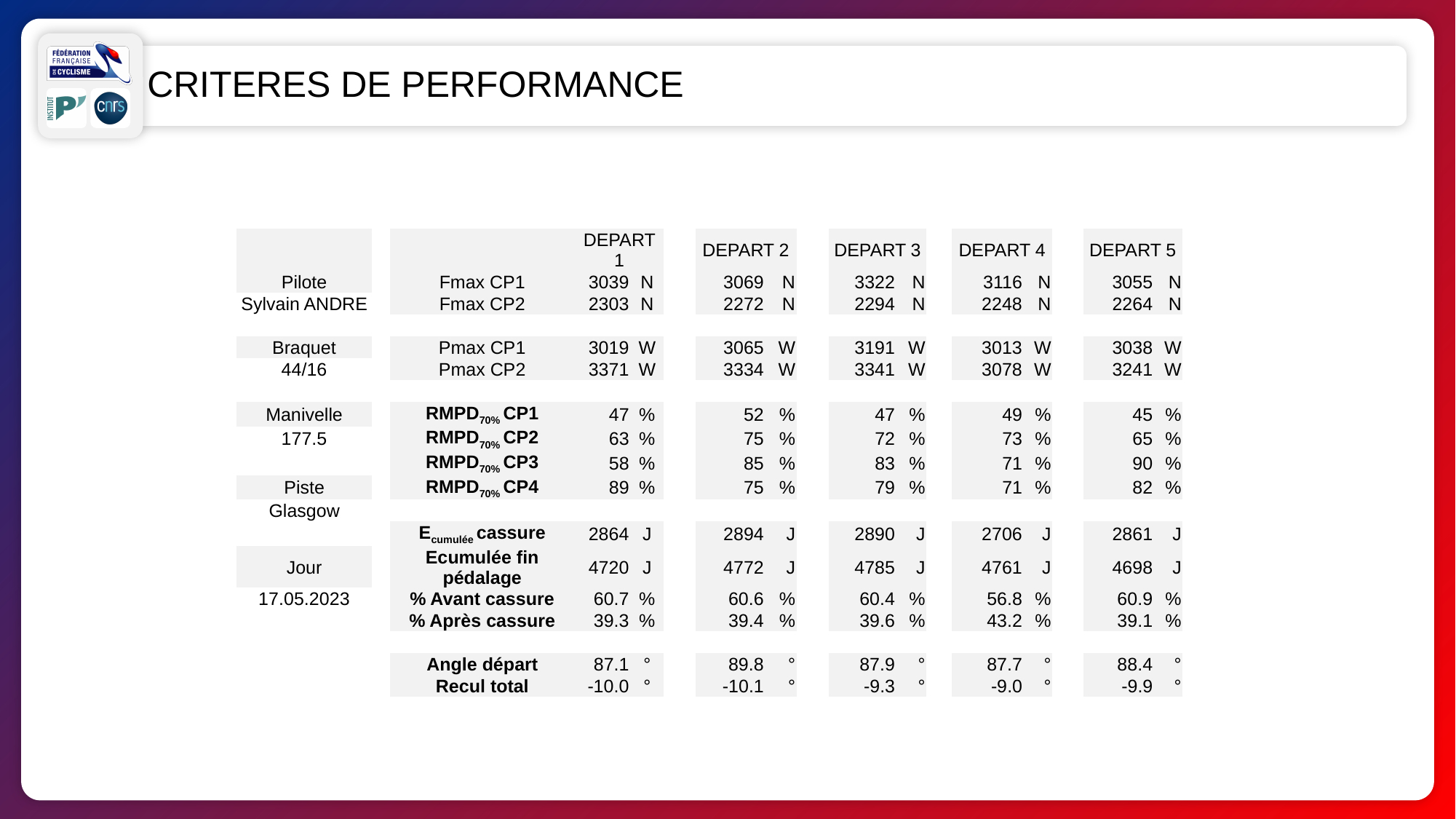

CRITERES DE PERFORMANCE
|  |  |  | DEPART 1 |  |  | DEPART 2 |  |  | DEPART 3 |  |  | DEPART 4 |  |  | DEPART 5 |  |
| --- | --- | --- | --- | --- | --- | --- | --- | --- | --- | --- | --- | --- | --- | --- | --- | --- |
| Pilote |  | Fmax CP1 | 3039 | N |  | 3069 | N |  | 3322 | N |  | 3116 | N |  | 3055 | N |
| Sylvain ANDRE |  | Fmax CP2 | 2303 | N |  | 2272 | N |  | 2294 | N |  | 2248 | N |  | 2264 | N |
|  |  |  |  |  |  |  |  |  |  |  |  |  |  |  |  |  |
| Braquet |  | Pmax CP1 | 3019 | W |  | 3065 | W |  | 3191 | W |  | 3013 | W |  | 3038 | W |
| 44/16 |  | Pmax CP2 | 3371 | W |  | 3334 | W |  | 3341 | W |  | 3078 | W |  | 3241 | W |
|  |  |  |  |  |  |  |  |  |  |  |  |  |  |  |  |  |
| Manivelle |  | RMPD70% CP1 | 47 | % |  | 52 | % |  | 47 | % |  | 49 | % |  | 45 | % |
| 177.5 |  | RMPD70% CP2 | 63 | % |  | 75 | % |  | 72 | % |  | 73 | % |  | 65 | % |
|  |  | RMPD70% CP3 | 58 | % |  | 85 | % |  | 83 | % |  | 71 | % |  | 90 | % |
| Piste |  | RMPD70% CP4 | 89 | % |  | 75 | % |  | 79 | % |  | 71 | % |  | 82 | % |
| Glasgow |  |  |  |  |  |  |  |  |  |  |  |  |  |  |  |  |
|  |  | Ecumulée cassure | 2864 | J |  | 2894 | J |  | 2890 | J |  | 2706 | J |  | 2861 | J |
| Jour |  | Ecumulée fin pédalage | 4720 | J |  | 4772 | J |  | 4785 | J |  | 4761 | J |  | 4698 | J |
| 17.05.2023 |  | % Avant cassure | 60.7 | % |  | 60.6 | % |  | 60.4 | % |  | 56.8 | % |  | 60.9 | % |
|  |  | % Après cassure | 39.3 | % |  | 39.4 | % |  | 39.6 | % |  | 43.2 | % |  | 39.1 | % |
|  |  |  |  |  |  |  |  |  |  |  |  |  |  |  |  |  |
|  |  | Angle départ | 87.1 | ° |  | 89.8 | ° |  | 87.9 | ° |  | 87.7 | ° |  | 88.4 | ° |
|  |  | Recul total | -10.0 | ° |  | -10.1 | ° |  | -9.3 | ° |  | -9.0 | ° |  | -9.9 | ° |